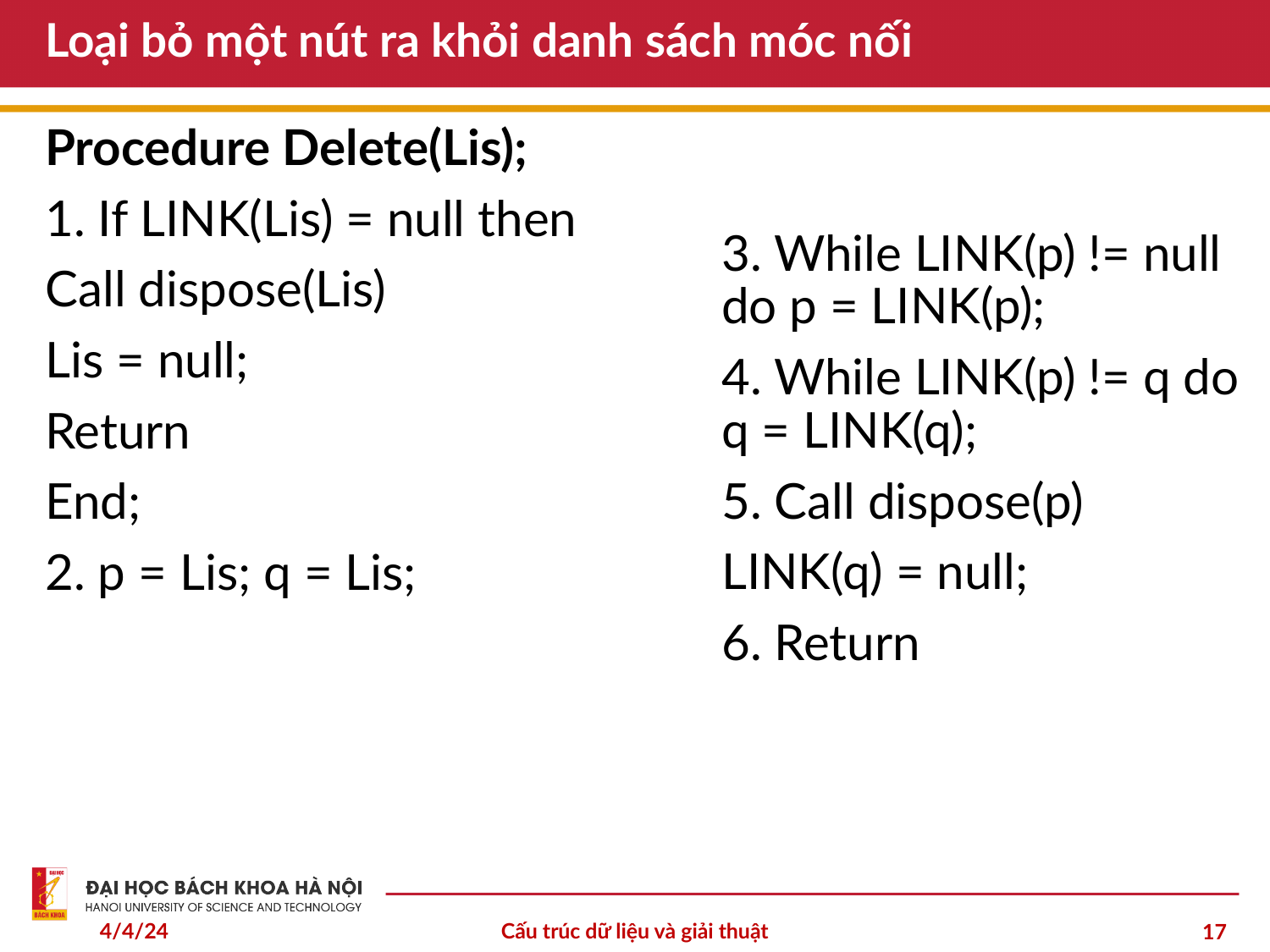

# Loại bỏ một nút ra khỏi danh sách móc nối
Procedure Delete(Lis);
1. If LINK(Lis) = null then
Call dispose(Lis)
Lis = null;
Return
End;
2. p = Lis; q = Lis;
3. While LINK(p) != null do p = LINK(p);
4. While LINK(p) != q do q = LINK(q);
5. Call dispose(p)
LINK(q) = null;
6. Return
4/4/24
Cấu trúc dữ liệu và giải thuật
17